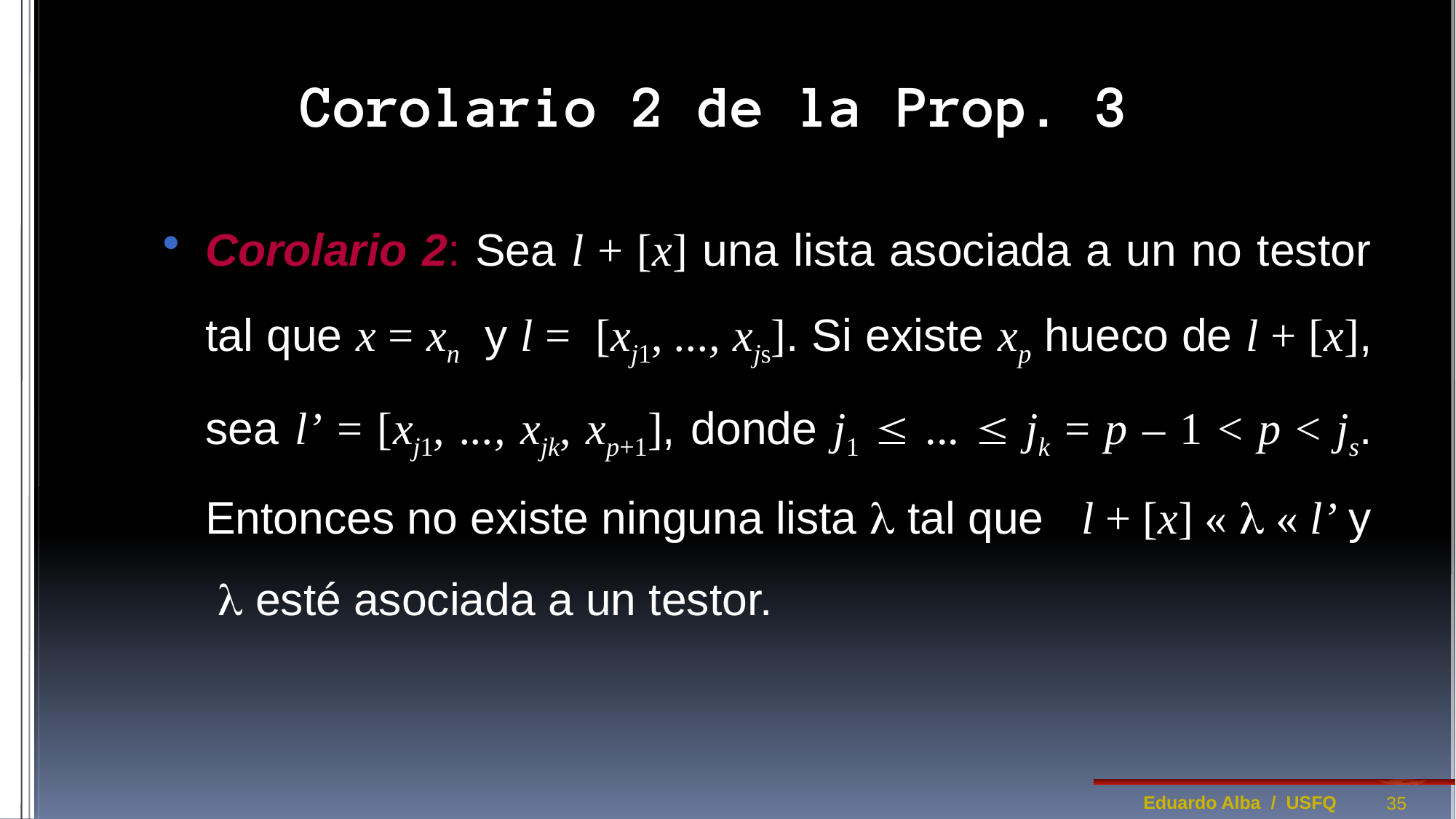

# Corolario 2 de la Prop. 3
Corolario 2: Sea l + [x] una lista asociada a un no testor tal que x = xn  y l =  [xj1, ..., xjs]. Si existe xp hueco de l + [x], sea l’ = [xj1, ..., xjk, xp+1], donde j1 ≤ ... ≤ jk = p – 1 < p < js. Entonces no existe ninguna lista λ tal que   l + [x] « λ « l’ y  λ esté asociada a un testor.